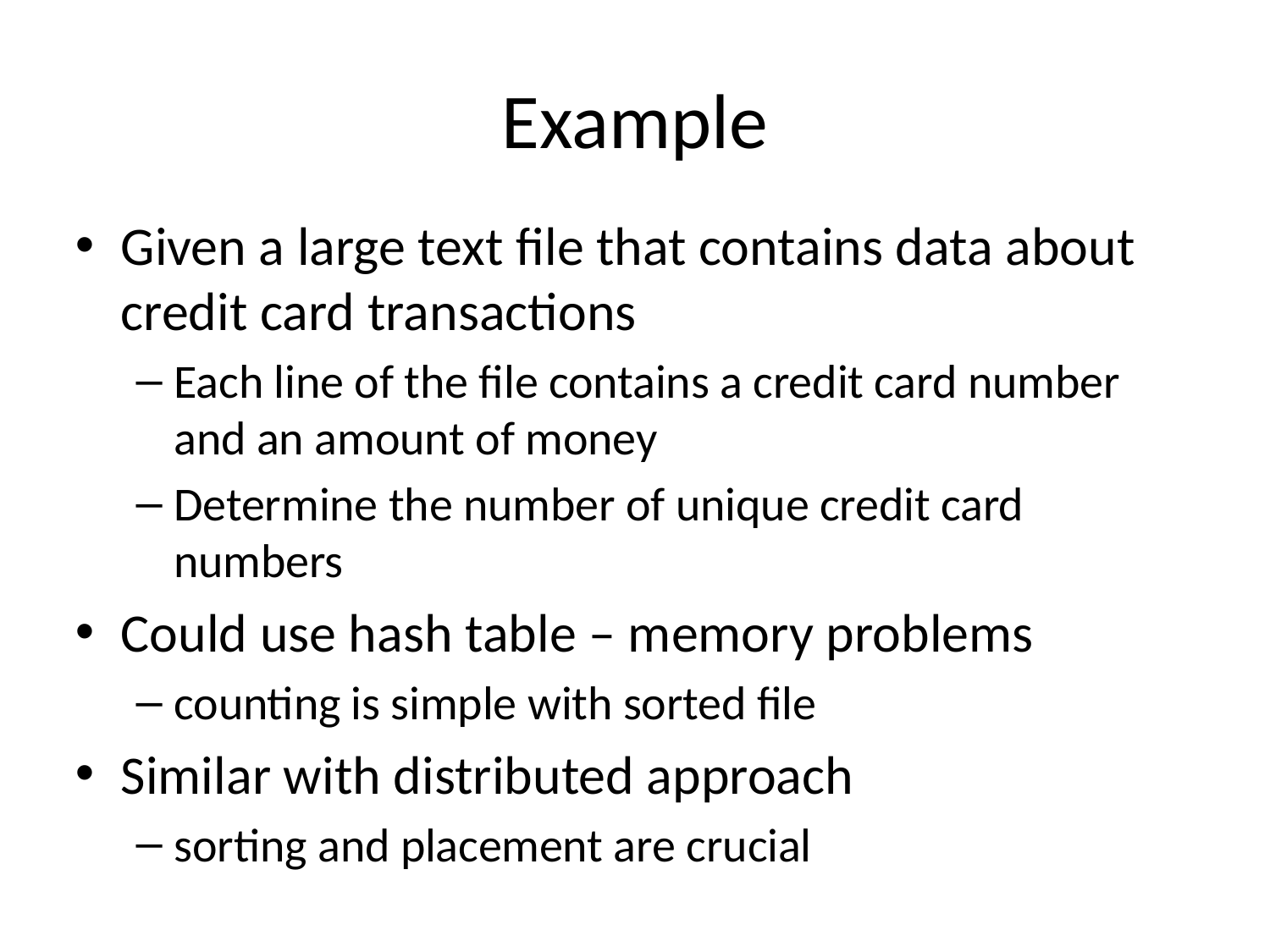

# Example
Given a large text file that contains data about credit card transactions
Each line of the file contains a credit card number and an amount of money
Determine the number of unique credit card numbers
Could use hash table – memory problems
counting is simple with sorted file
Similar with distributed approach
sorting and placement are crucial